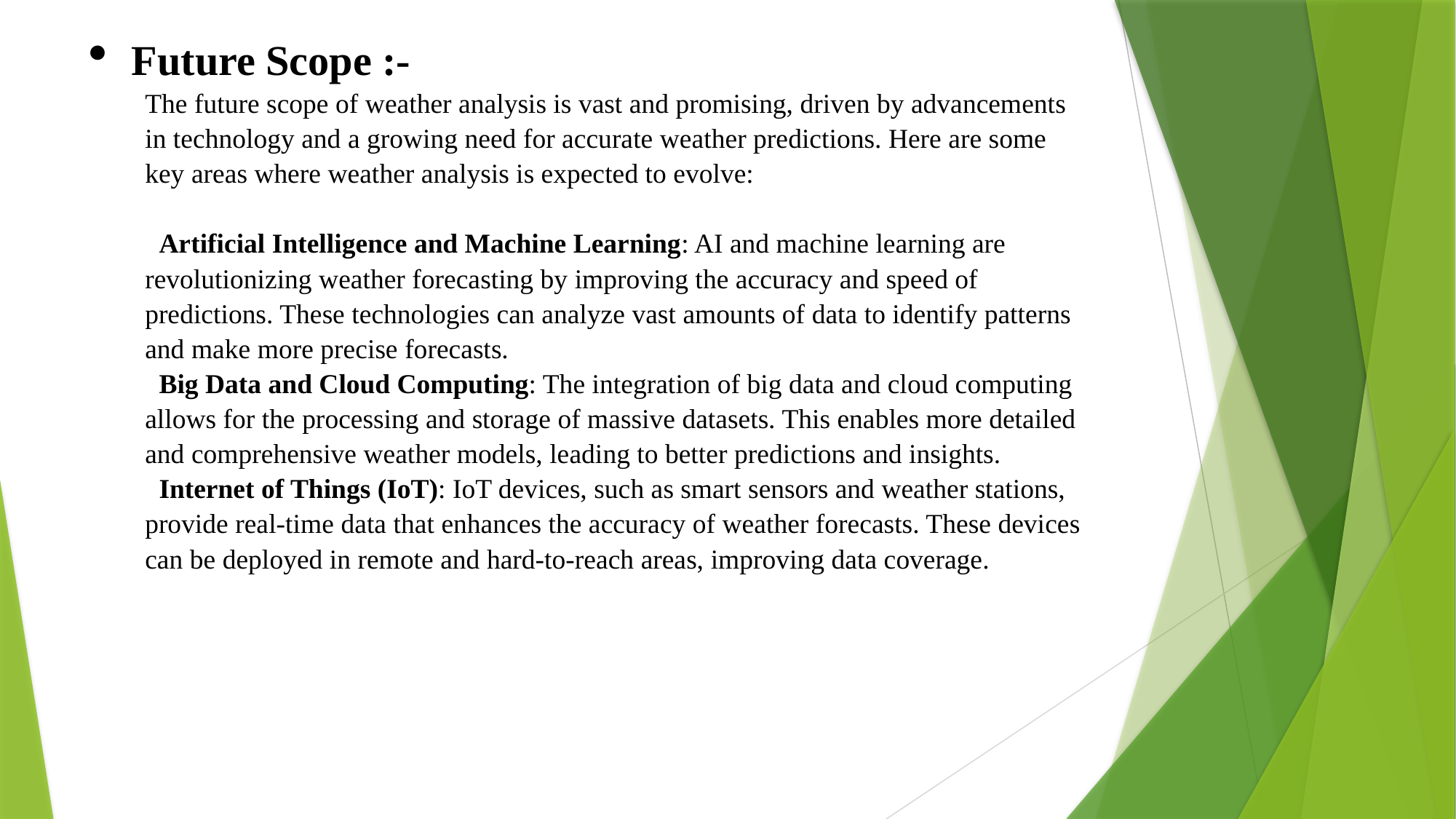

Future Scope :-
The future scope of weather analysis is vast and promising, driven by advancements in technology and a growing need for accurate weather predictions. Here are some key areas where weather analysis is expected to evolve:

  Artificial Intelligence and Machine Learning: AI and machine learning are revolutionizing weather forecasting by improving the accuracy and speed of predictions. These technologies can analyze vast amounts of data to identify patterns and make more precise forecasts.
  Big Data and Cloud Computing: The integration of big data and cloud computing allows for the processing and storage of massive datasets. This enables more detailed and comprehensive weather models, leading to better predictions and insights.
  Internet of Things (IoT): IoT devices, such as smart sensors and weather stations, provide real-time data that enhances the accuracy of weather forecasts. These devices can be deployed in remote and hard-to-reach areas, improving data coverage.